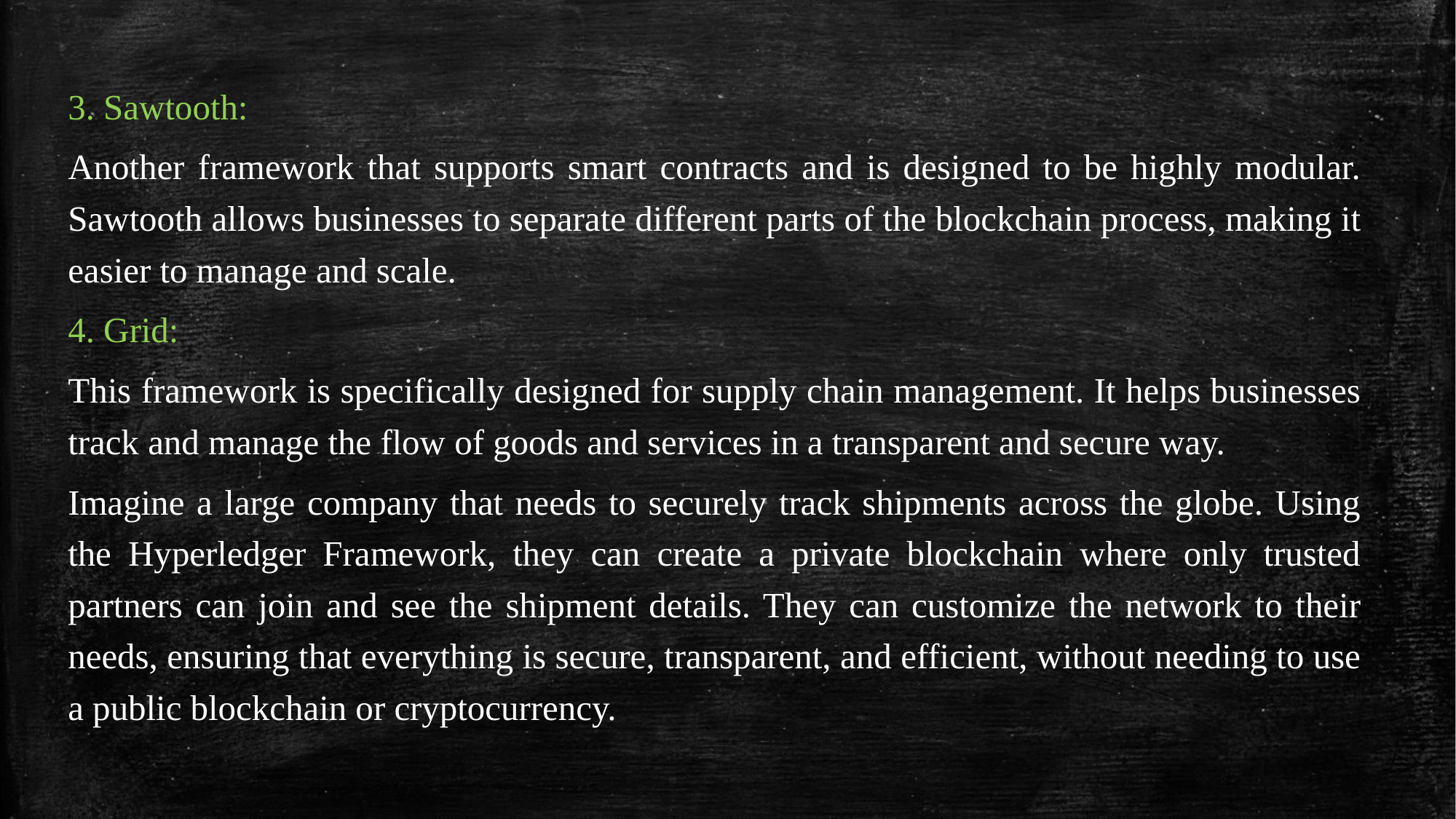

3. Sawtooth:
Another framework that supports smart contracts and is designed to be highly modular. Sawtooth allows businesses to separate different parts of the blockchain process, making it easier to manage and scale.
4. Grid:
This framework is specifically designed for supply chain management. It helps businesses track and manage the flow of goods and services in a transparent and secure way.
Imagine a large company that needs to securely track shipments across the globe. Using the Hyperledger Framework, they can create a private blockchain where only trusted partners can join and see the shipment details. They can customize the network to their needs, ensuring that everything is secure, transparent, and efficient, without needing to use a public blockchain or cryptocurrency.